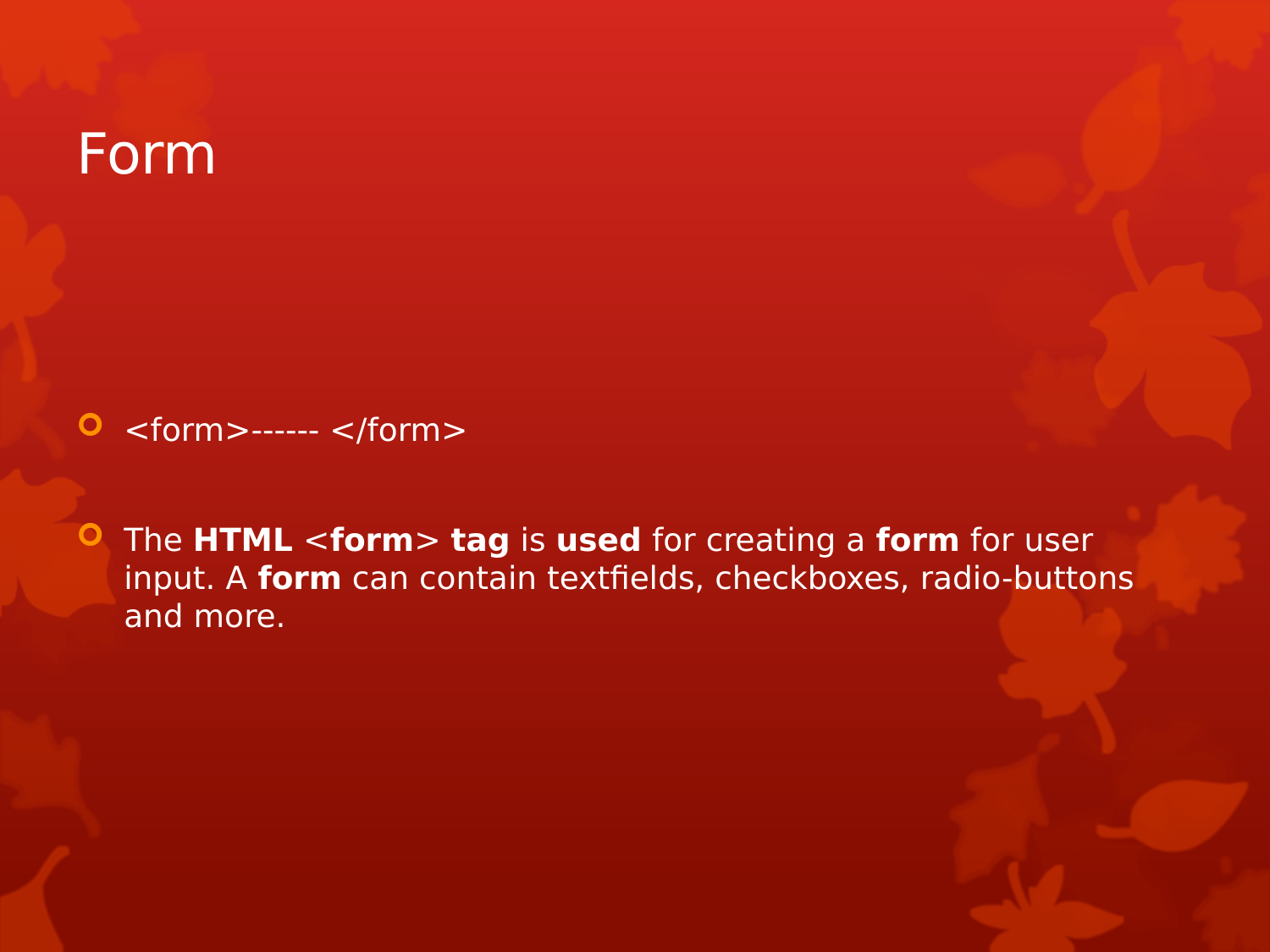

# Form
<form>------ </form>

The HTML <form> tag is used for creating a form for user input. A form can contain textfields, checkboxes, radio-buttons and more.